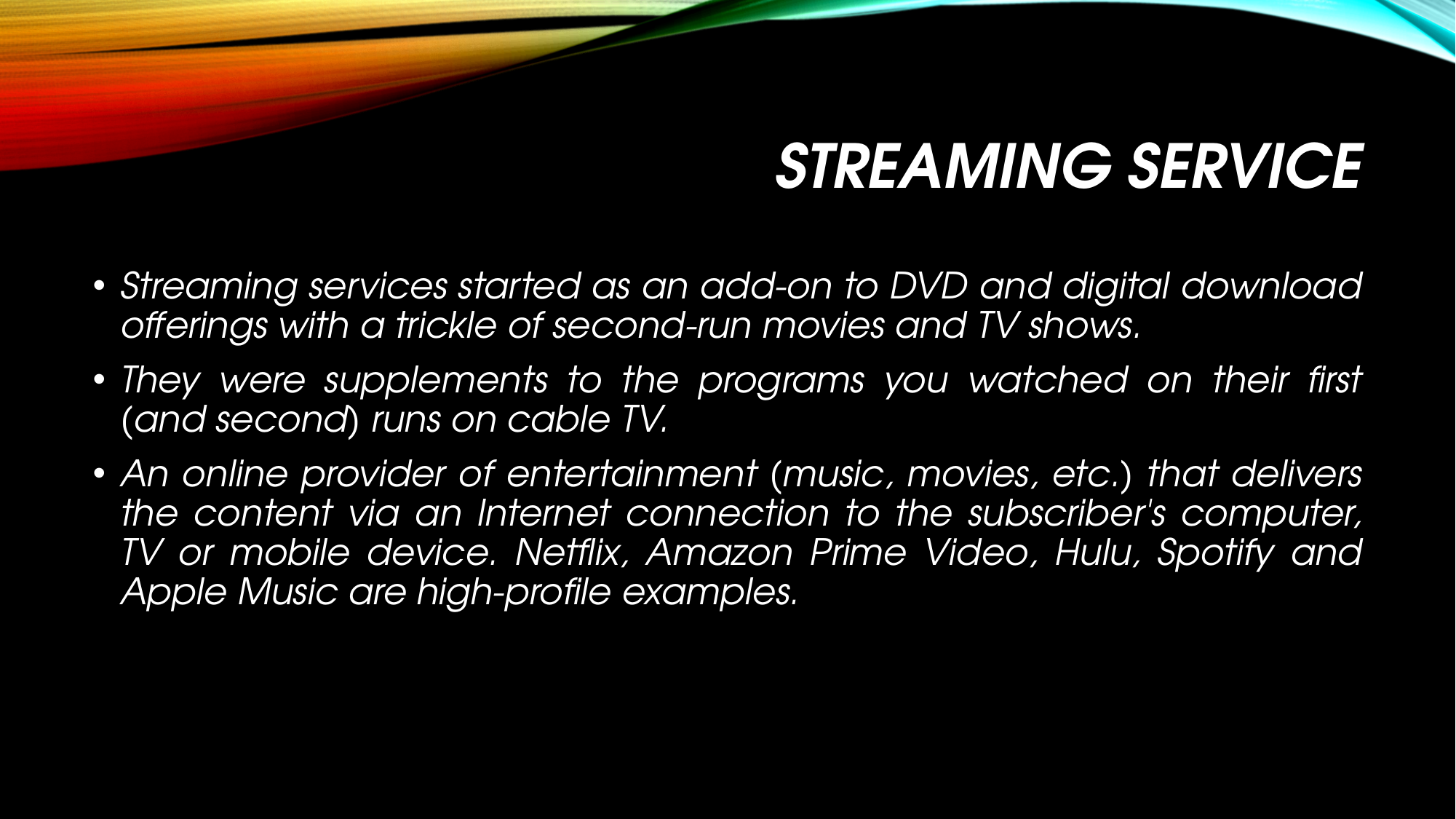

# STREAMING SERVICE
Streaming services started as an add-on to DVD and digital download offerings with a trickle of second-run movies and TV shows.
They were supplements to the programs you watched on their first (and second) runs on cable TV.
An online provider of entertainment (music, movies, etc.) that delivers the content via an Internet connection to the subscriber's computer, TV or mobile device. Netflix, Amazon Prime Video, Hulu, Spotify and Apple Music are high-profile examples.